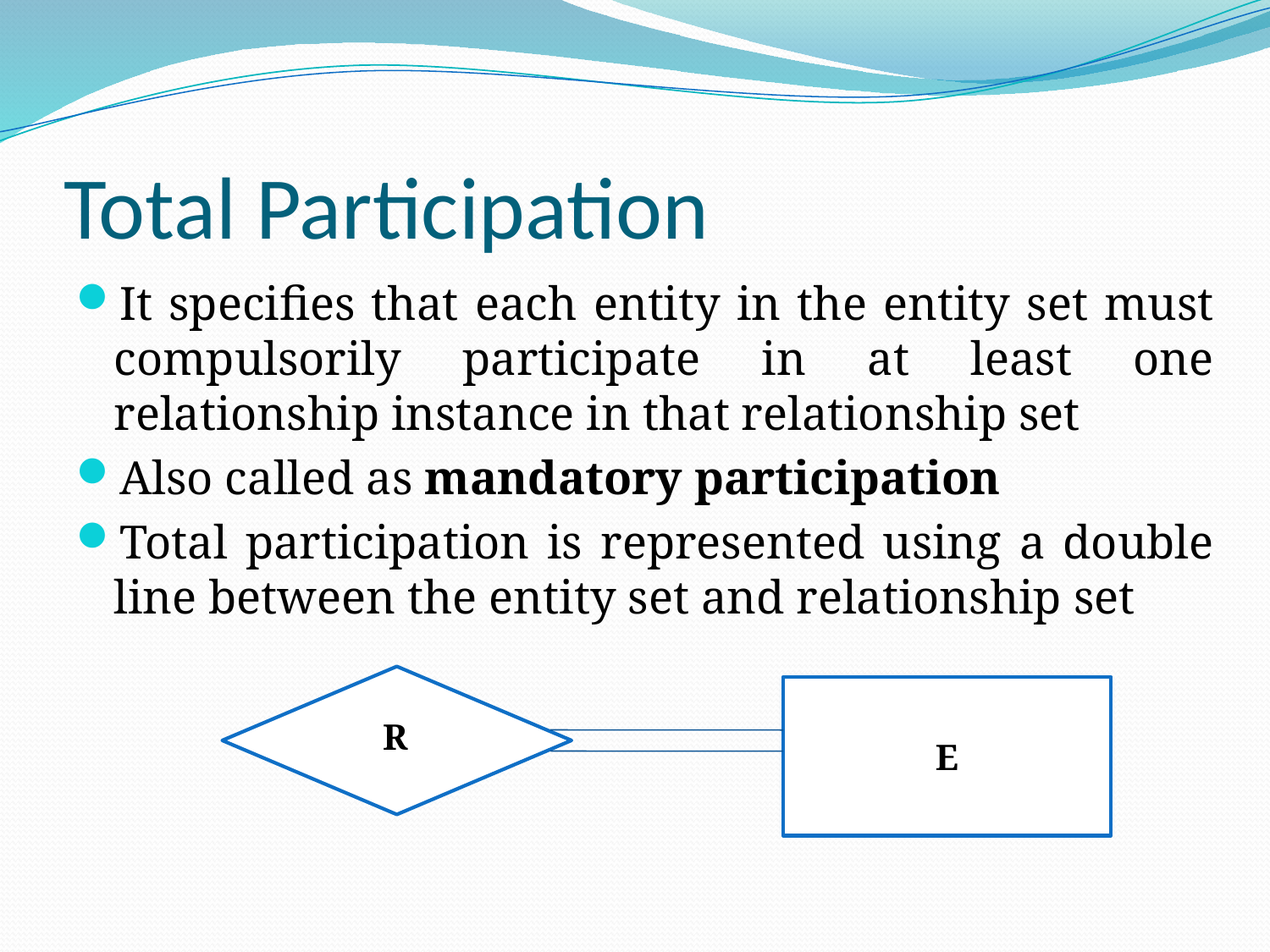

# Total Participation
It specifies that each entity in the entity set must compulsorily participate in at least one relationship instance in that relationship set
Also called as mandatory participation
Total participation is represented using a double line between the entity set and relationship set

E
R